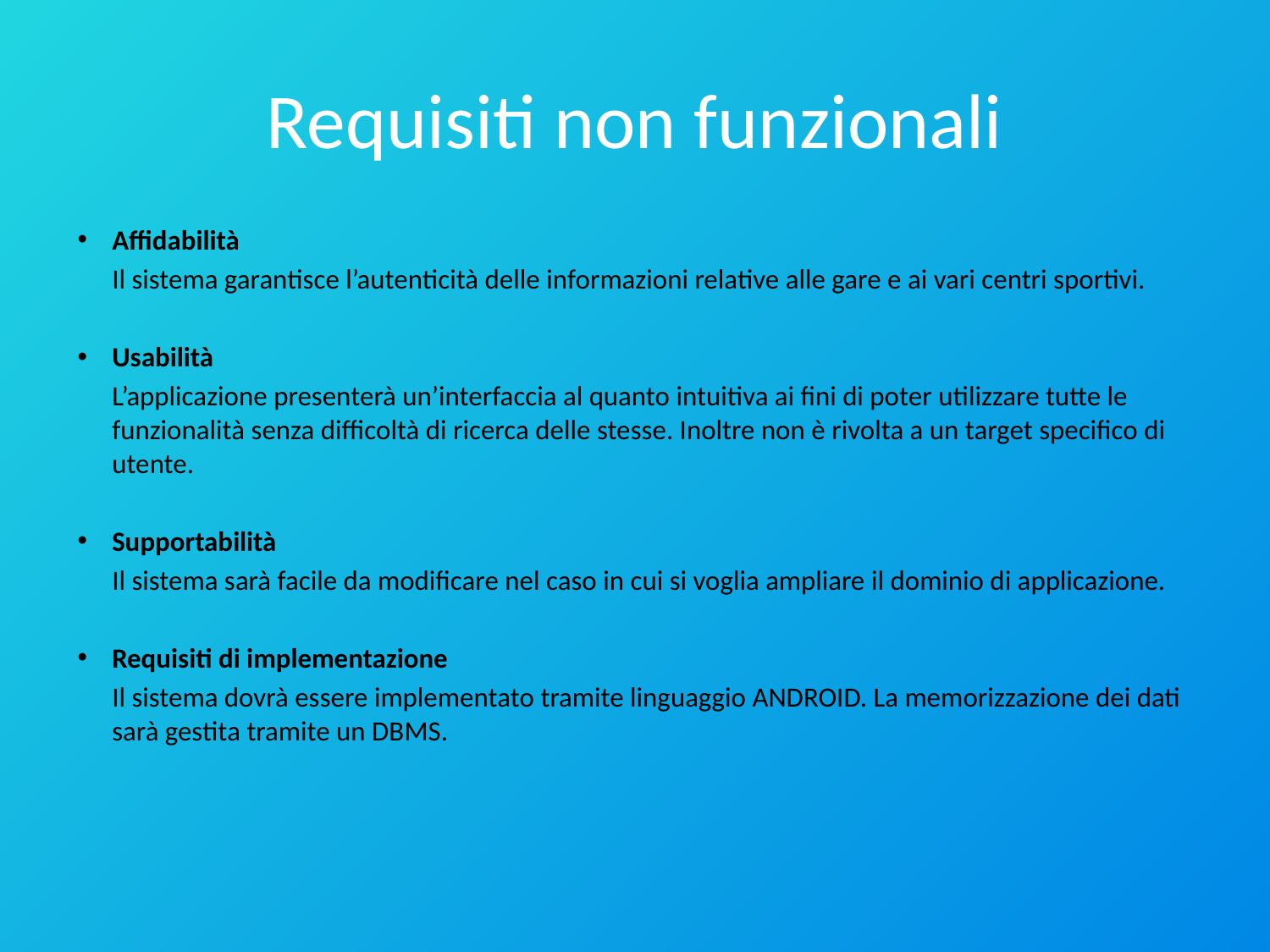

# Requisiti non funzionali
Affidabilità
	Il sistema garantisce l’autenticità delle informazioni relative alle gare e ai vari centri sportivi.

Usabilità
	L’applicazione presenterà un’interfaccia al quanto intuitiva ai fini di poter utilizzare tutte le funzionalità senza difficoltà di ricerca delle stesse. Inoltre non è rivolta a un target specifico di utente.

Supportabilità
	Il sistema sarà facile da modificare nel caso in cui si voglia ampliare il dominio di applicazione.

Requisiti di implementazione
	Il sistema dovrà essere implementato tramite linguaggio ANDROID. La memorizzazione dei dati sarà gestita tramite un DBMS.